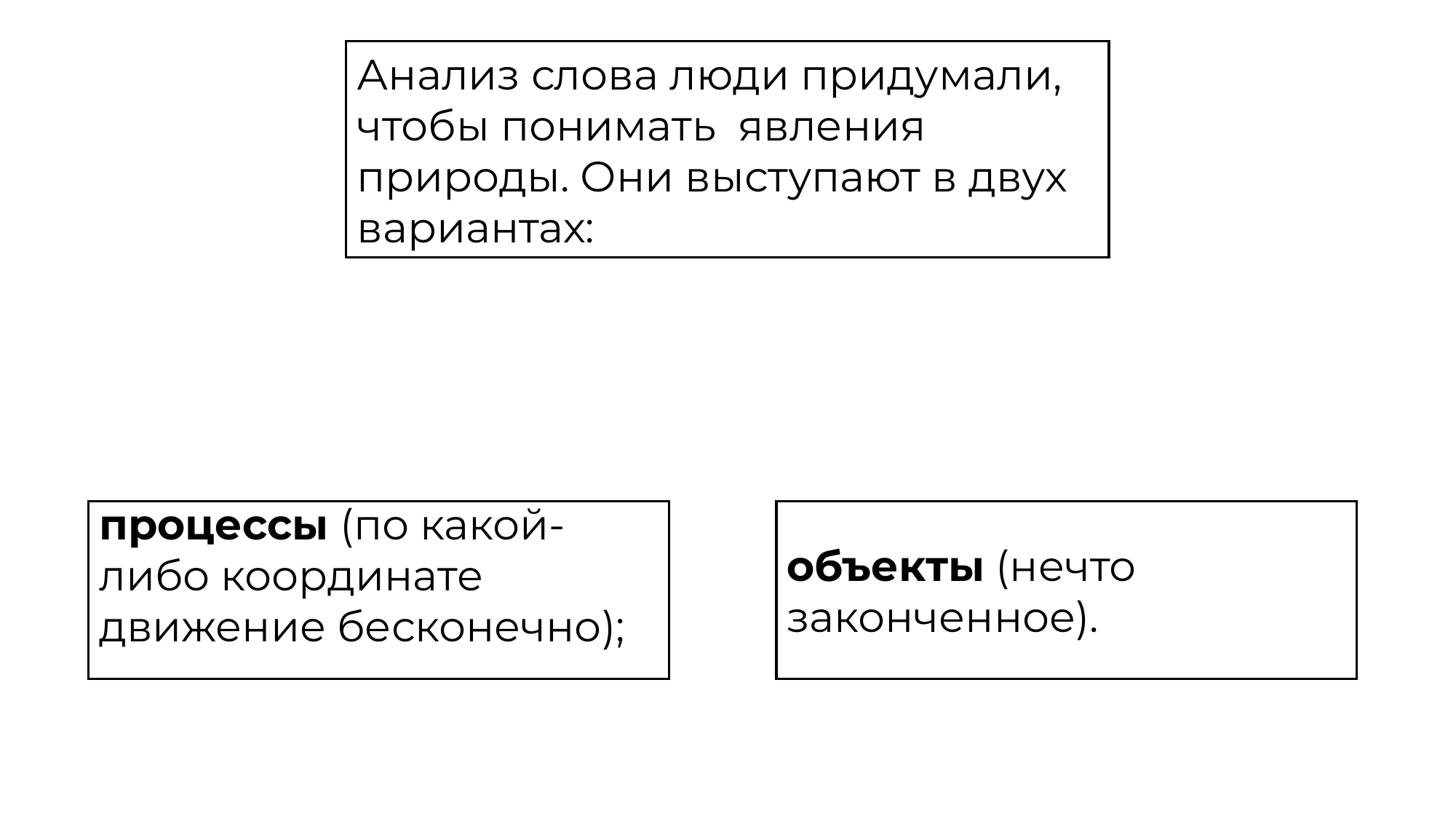

Анализ слова люди придумали, чтобы понимать  явления природы. Они выступают в двух вариантах:
процессы (по какой-либо координате движение бесконечно);

объекты (нечто законченное).